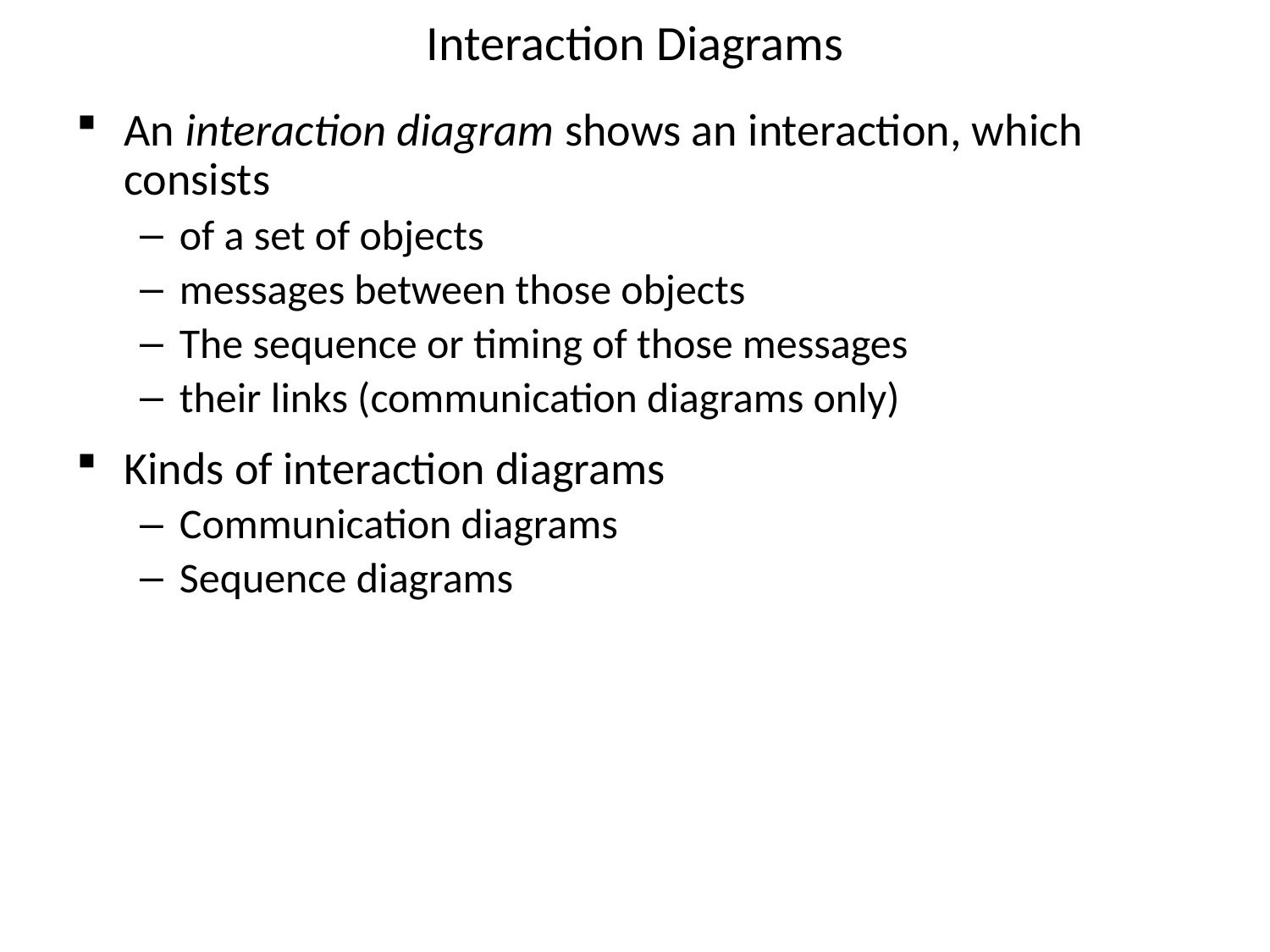

# Interaction Diagrams
An interaction diagram shows an interaction, which consists
of a set of objects
messages between those objects
The sequence or timing of those messages
their links (communication diagrams only)
Kinds of interaction diagrams
Communication diagrams
Sequence diagrams